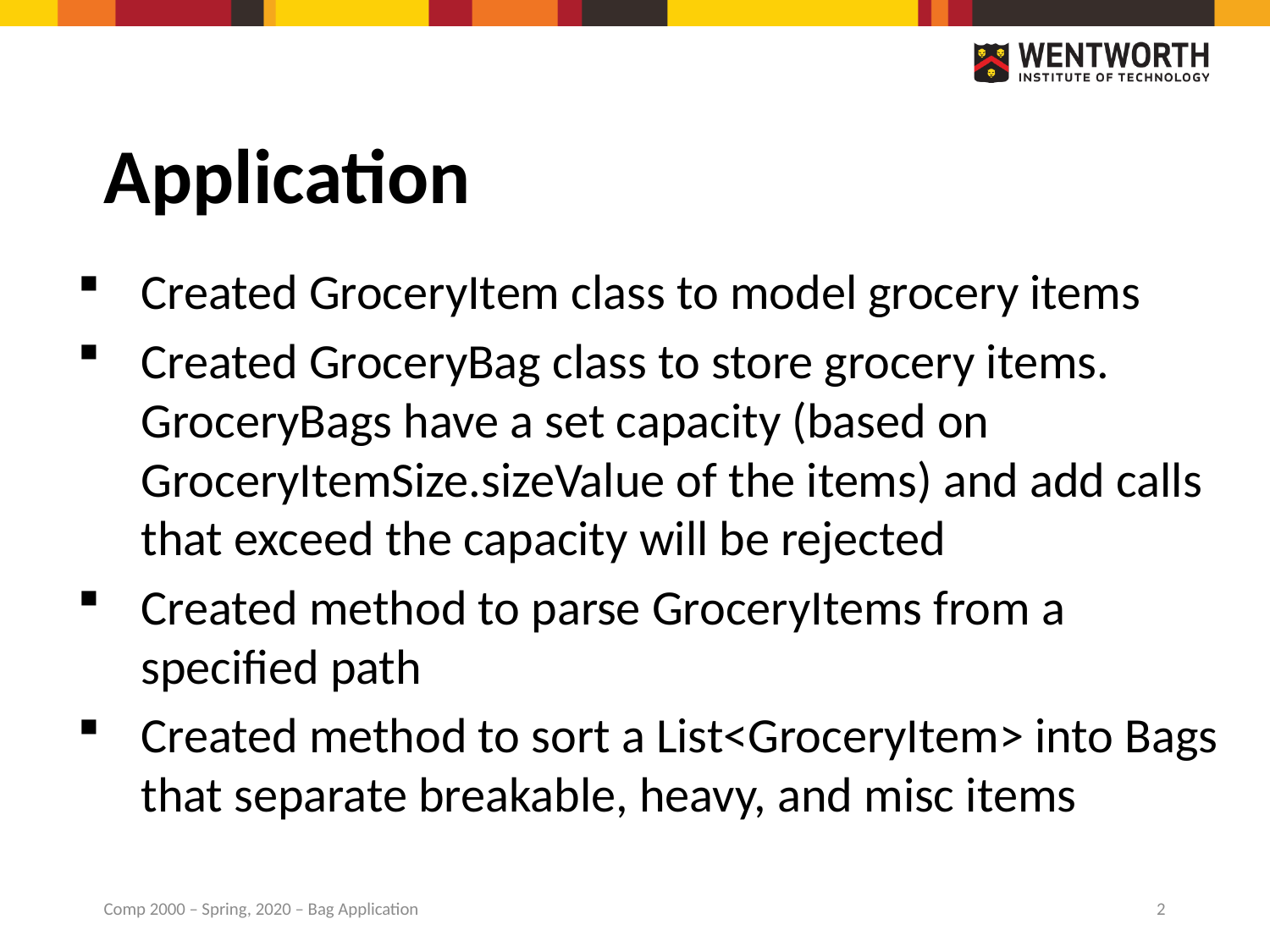

# Application
Created GroceryItem class to model grocery items
Created GroceryBag class to store grocery items. GroceryBags have a set capacity (based on GroceryItemSize.sizeValue of the items) and add calls that exceed the capacity will be rejected
Created method to parse GroceryItems from a specified path
Created method to sort a List<GroceryItem> into Bags that separate breakable, heavy, and misc items
Comp 2000 – Spring, 2020 – Bag Application
2